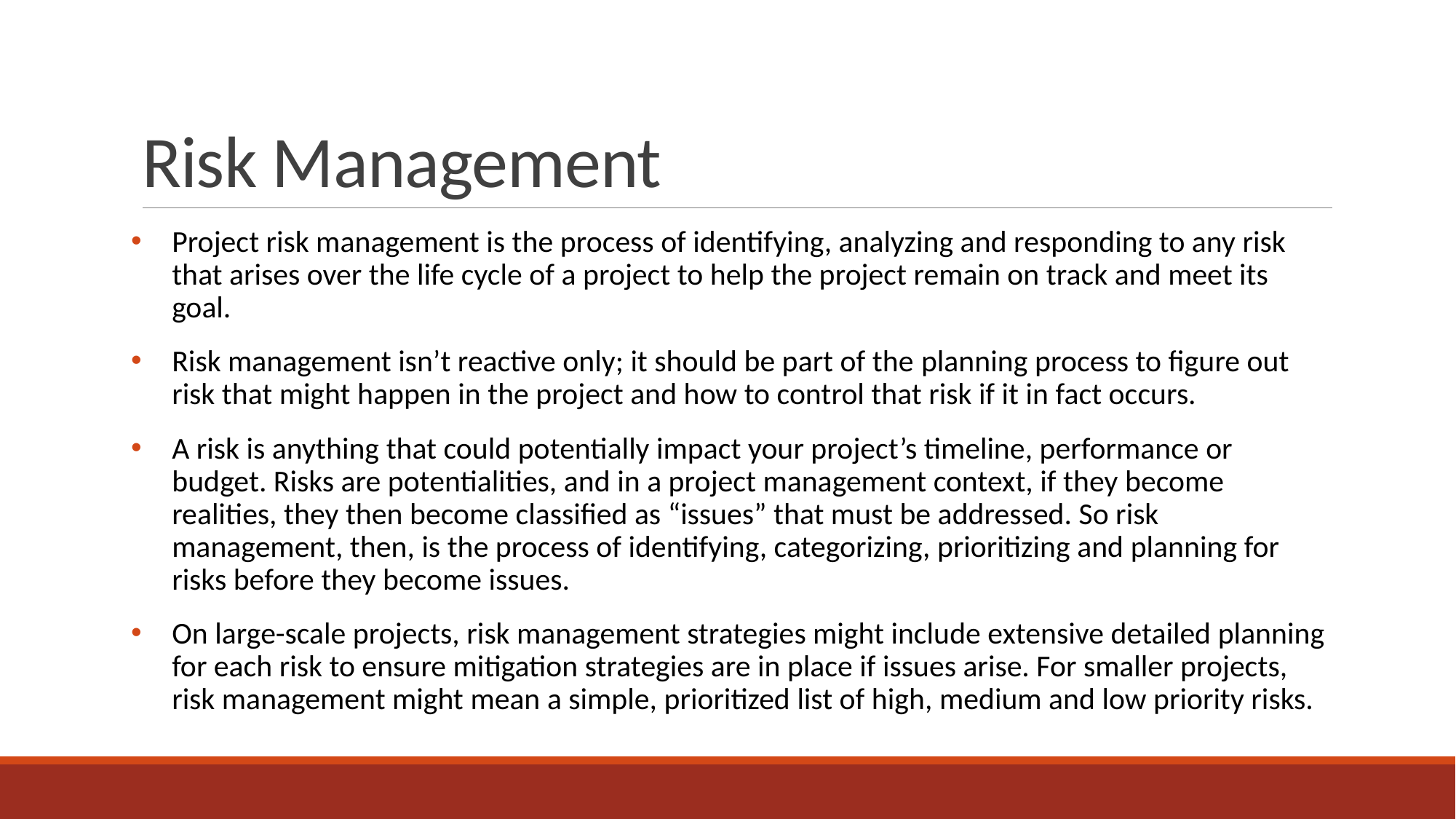

# Risk Management
Project risk management is the process of identifying, analyzing and responding to any risk that arises over the life cycle of a project to help the project remain on track and meet its goal.
Risk management isn’t reactive only; it should be part of the planning process to figure out risk that might happen in the project and how to control that risk if it in fact occurs.
A risk is anything that could potentially impact your project’s timeline, performance or budget. Risks are potentialities, and in a project management context, if they become realities, they then become classified as “issues” that must be addressed. So risk management, then, is the process of identifying, categorizing, prioritizing and planning for risks before they become issues.
On large-scale projects, risk management strategies might include extensive detailed planning for each risk to ensure mitigation strategies are in place if issues arise. For smaller projects, risk management might mean a simple, prioritized list of high, medium and low priority risks.